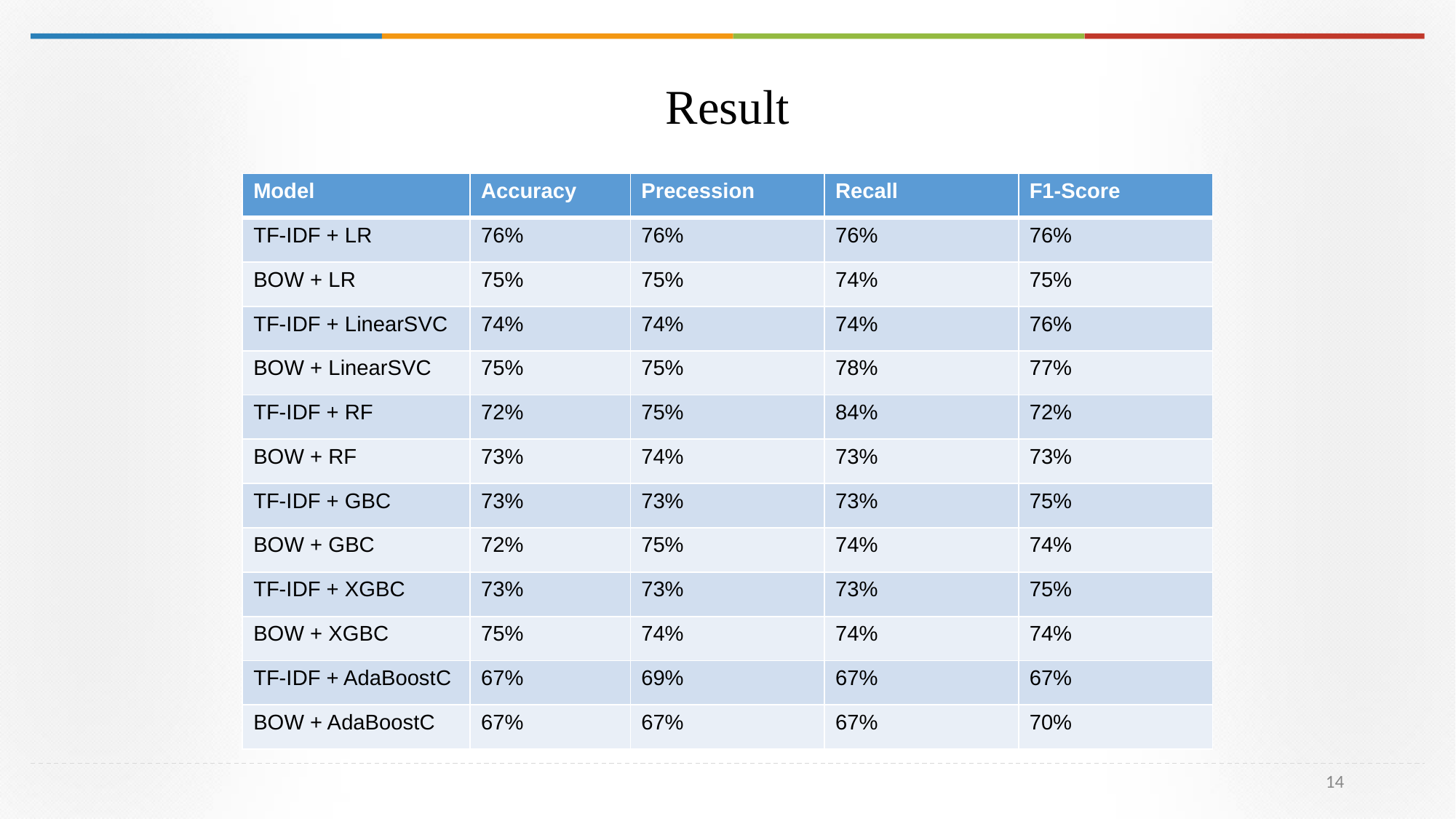

Result
| Model | Accuracy | Precession | Recall | F1-Score |
| --- | --- | --- | --- | --- |
| TF-IDF + LR | 76% | 76% | 76% | 76% |
| BOW + LR | 75% | 75% | 74% | 75% |
| TF-IDF + LinearSVC | 74% | 74% | 74% | 76% |
| BOW + LinearSVC | 75% | 75% | 78% | 77% |
| TF-IDF + RF | 72% | 75% | 84% | 72% |
| BOW + RF | 73% | 74% | 73% | 73% |
| TF-IDF + GBC | 73% | 73% | 73% | 75% |
| BOW + GBC | 72% | 75% | 74% | 74% |
| TF-IDF + XGBC | 73% | 73% | 73% | 75% |
| BOW + XGBC | 75% | 74% | 74% | 74% |
| TF-IDF + AdaBoostC | 67% | 69% | 67% | 67% |
| BOW + AdaBoostC | 67% | 67% | 67% | 70% |
14